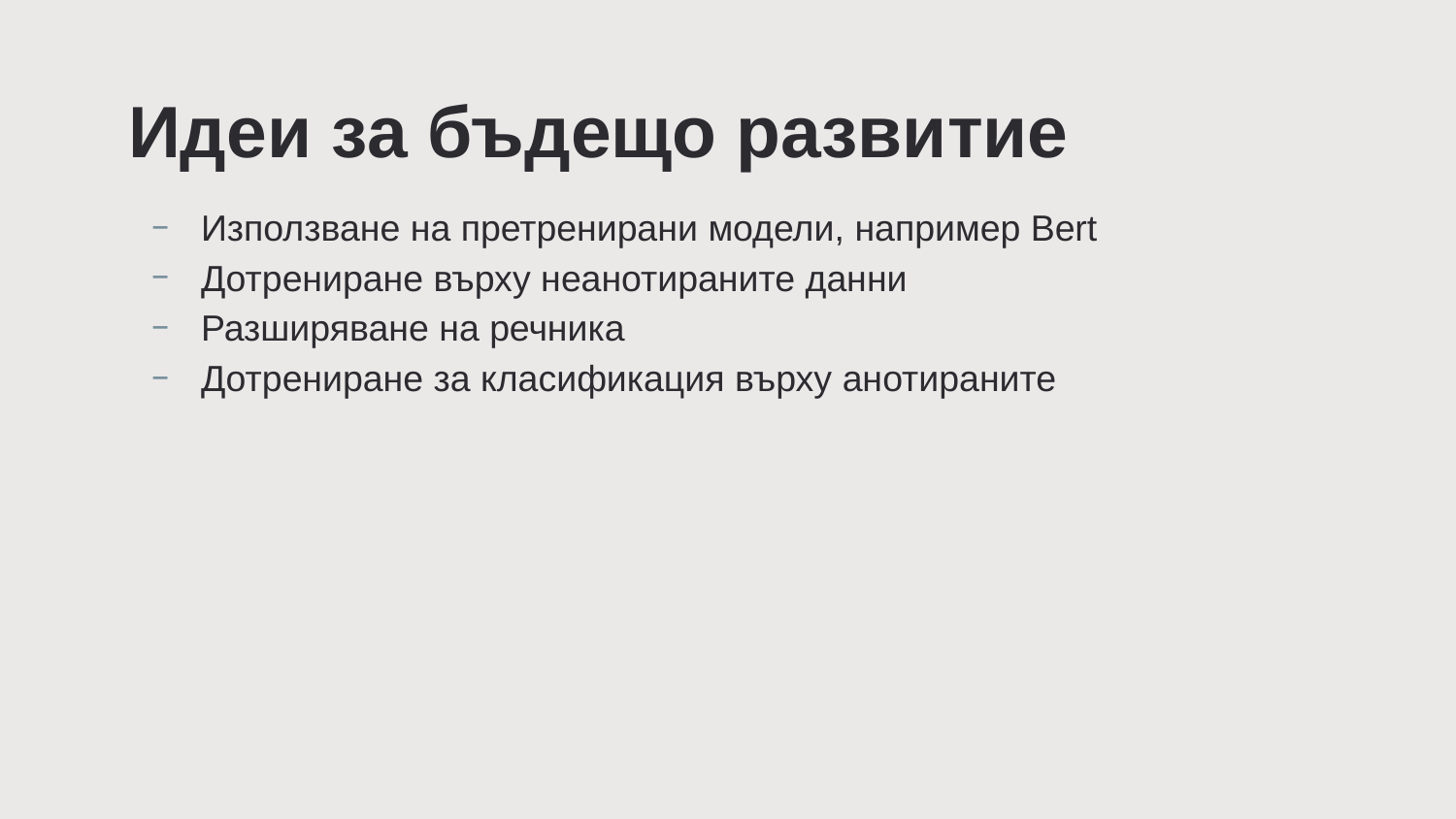

Идеи за бъдещо развитие
Използване на претренирани модели, например Bert
Дотрениране върху неанотираните данни
Разширяване на речника
Дотрениране за класификация върху анотираните